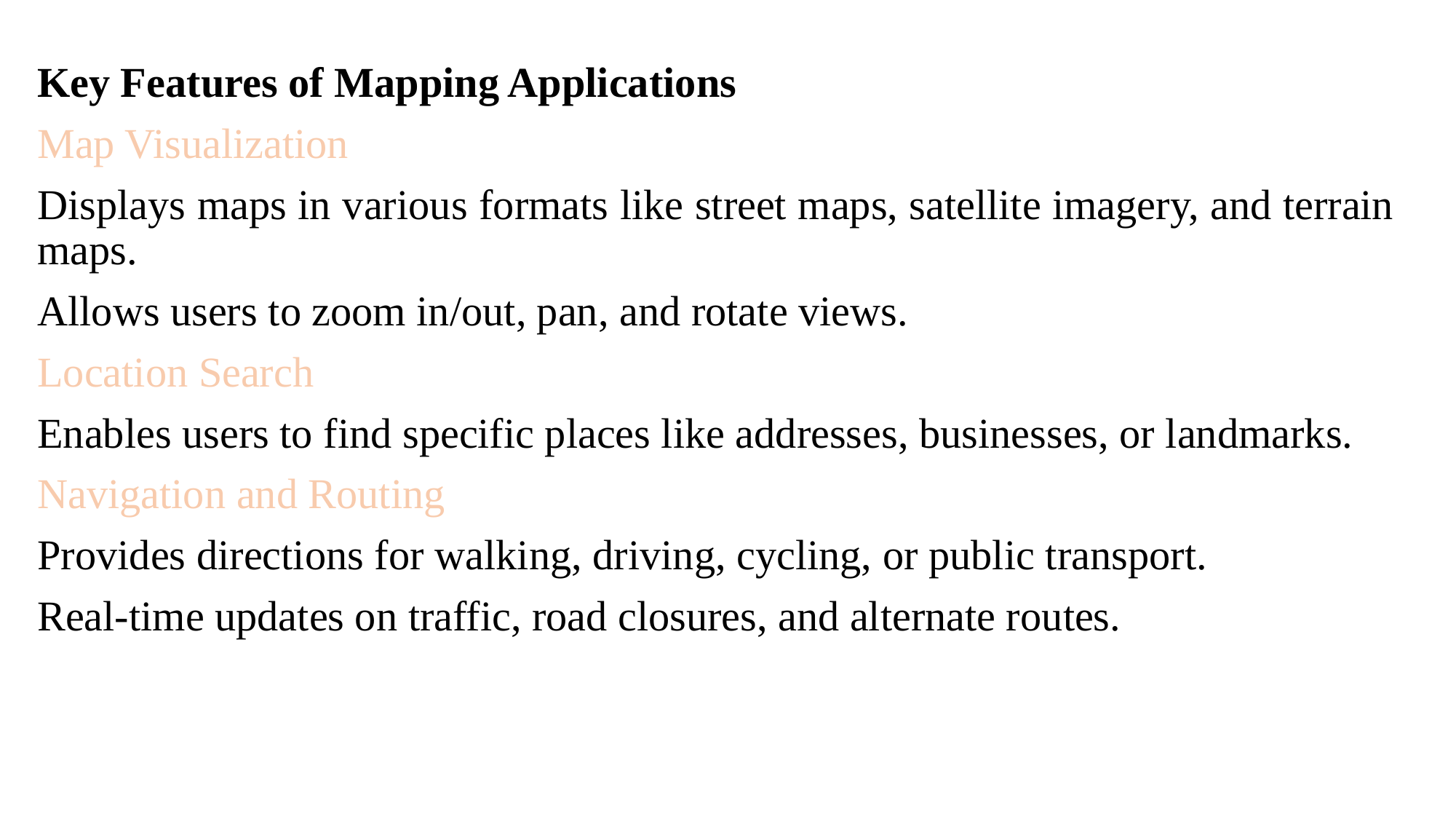

Key Features of Mapping Applications
Map Visualization
Displays maps in various formats like street maps, satellite imagery, and terrain maps.
Allows users to zoom in/out, pan, and rotate views.
Location Search
Enables users to find specific places like addresses, businesses, or landmarks.
Navigation and Routing
Provides directions for walking, driving, cycling, or public transport.
Real-time updates on traffic, road closures, and alternate routes.